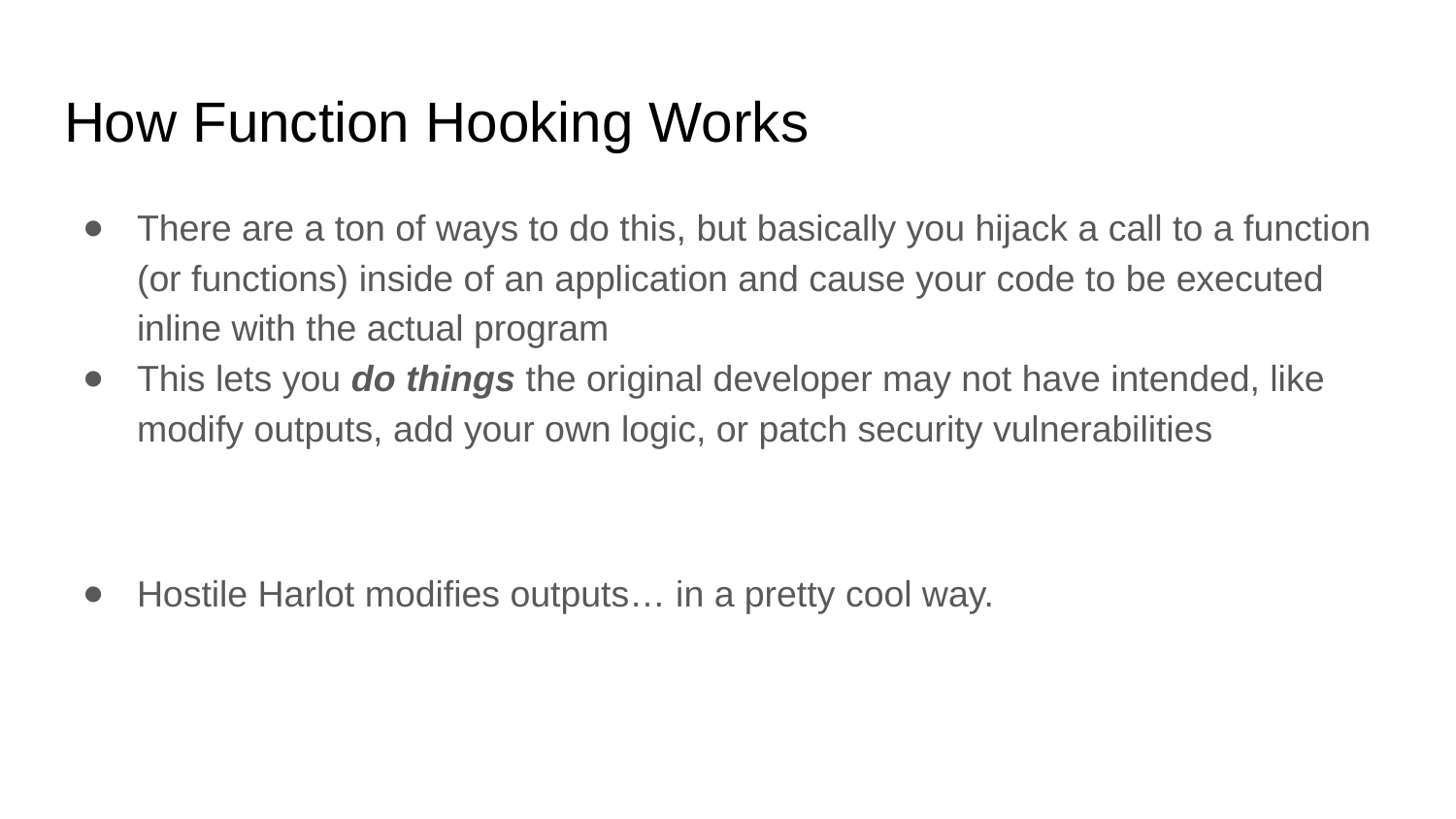

# How Function Hooking Works
There are a ton of ways to do this, but basically you hijack a call to a function (or functions) inside of an application and cause your code to be executed inline with the actual program
This lets you do things the original developer may not have intended, like modify outputs, add your own logic, or patch security vulnerabilities

Hostile Harlot modifies outputs… in a pretty cool way.